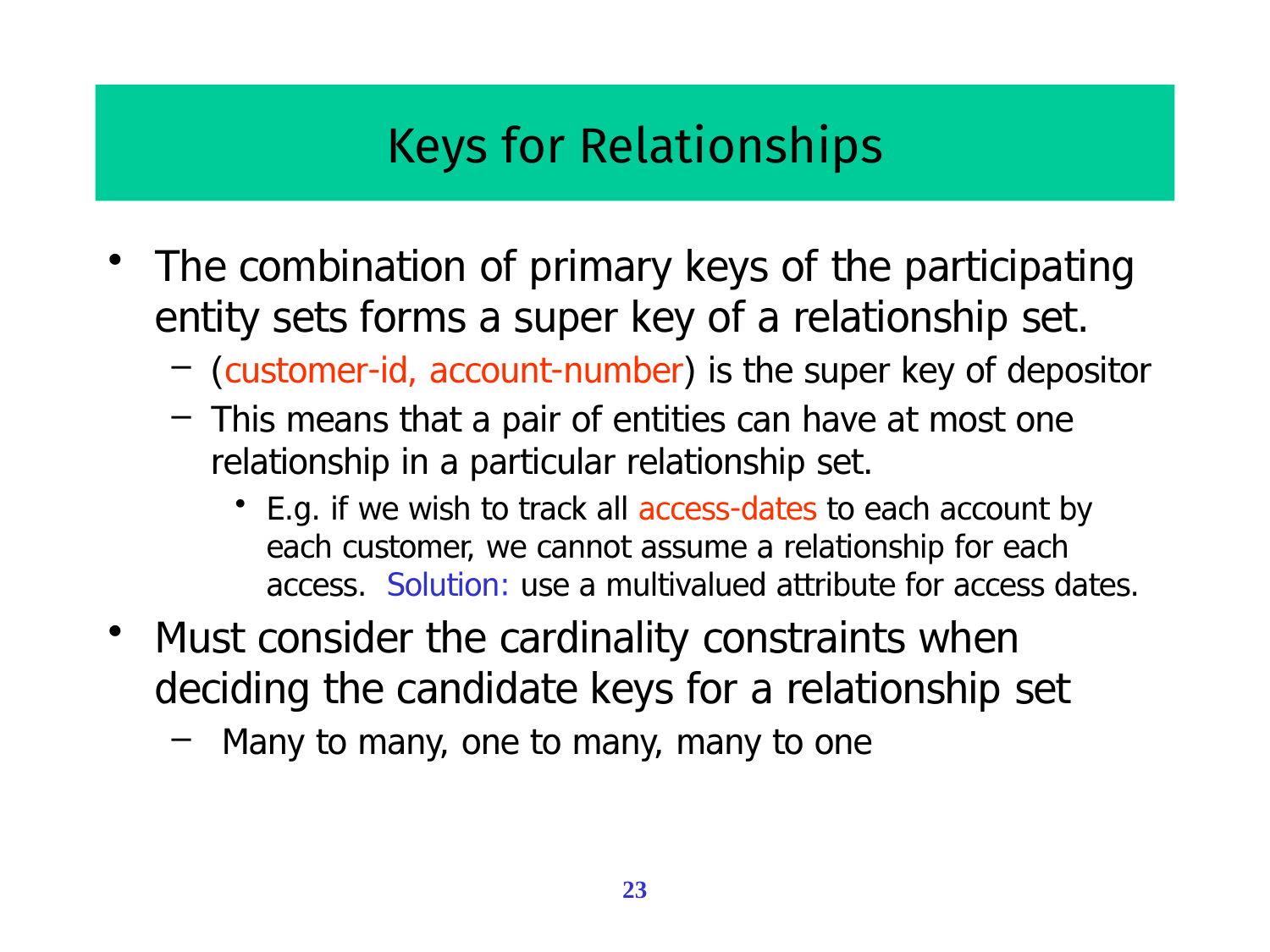

# Keys for Relationships
The combination of primary keys of the participating entity sets forms a super key of a relationship set.
(customer-id, account-number) is the super key of depositor
This means that a pair of entities can have at most one relationship in a particular relationship set.
E.g. if we wish to track all access-dates to each account by each customer, we cannot assume a relationship for each access.  Solution: use a multivalued attribute for access dates.
Must consider the cardinality constraints when deciding the candidate keys for a relationship set
 Many to many, one to many, many to one

23